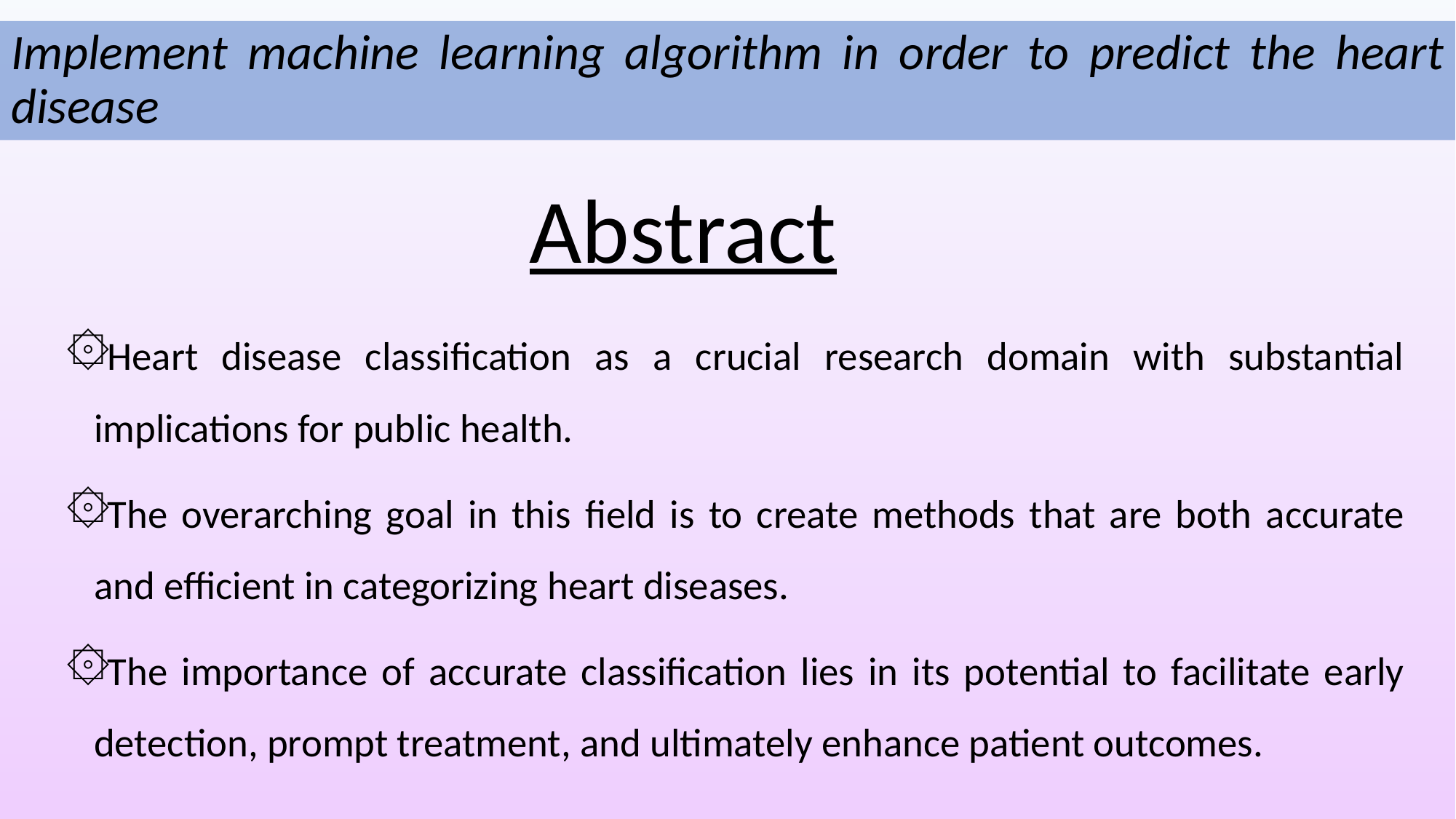

Implement machine learning algorithm in order to predict the heart disease
# Abstract
Heart disease classification as a crucial research domain with substantial implications for public health.
The overarching goal in this field is to create methods that are both accurate and efficient in categorizing heart diseases.
The importance of accurate classification lies in its potential to facilitate early detection, prompt treatment, and ultimately enhance patient outcomes.